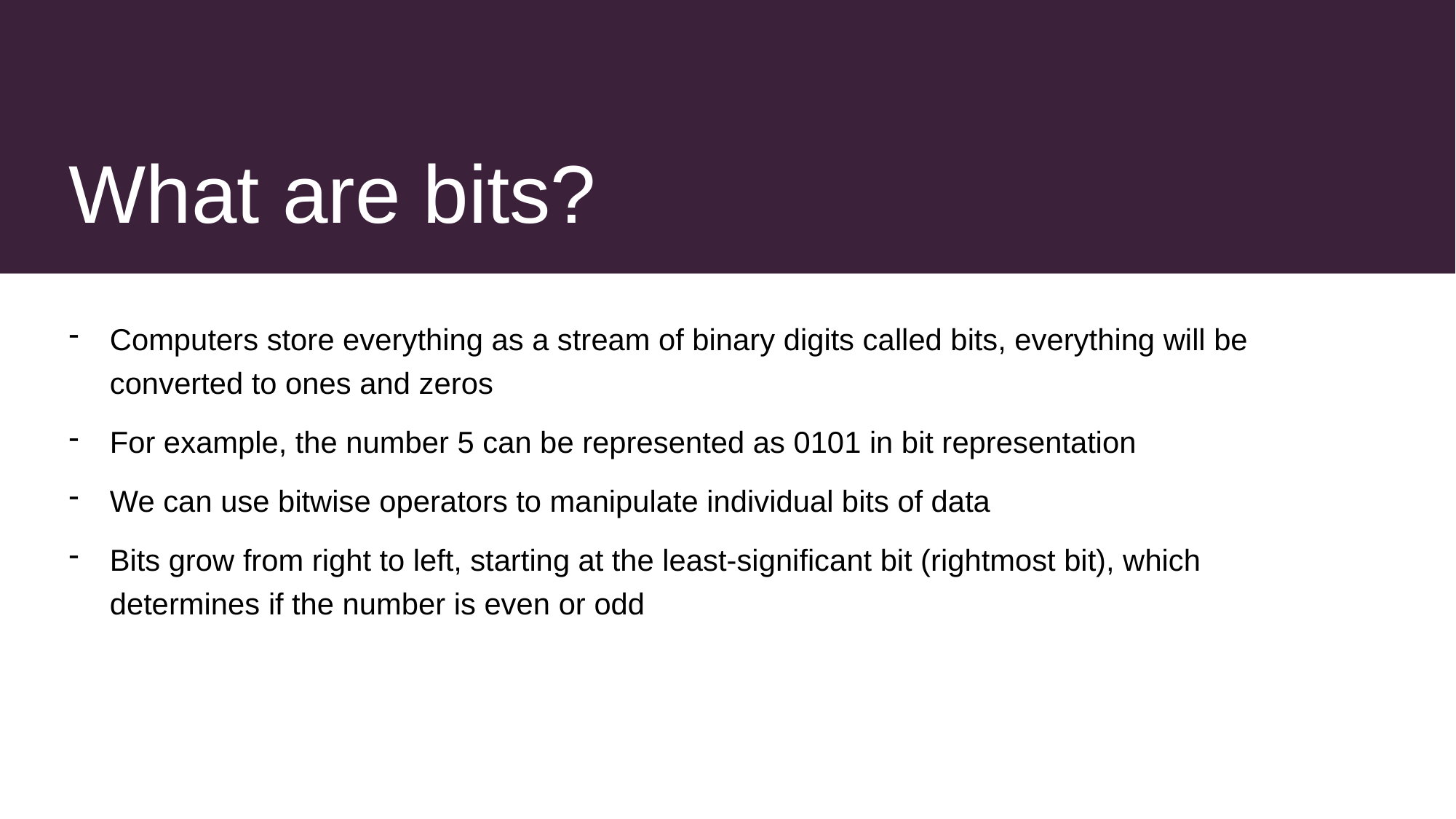

# What are bits?
Computers store everything as a stream of binary digits called bits, everything will be converted to ones and zeros
For example, the number 5 can be represented as 0101 in bit representation
We can use bitwise operators to manipulate individual bits of data
Bits grow from right to left, starting at the least-significant bit (rightmost bit), which determines if the number is even or odd